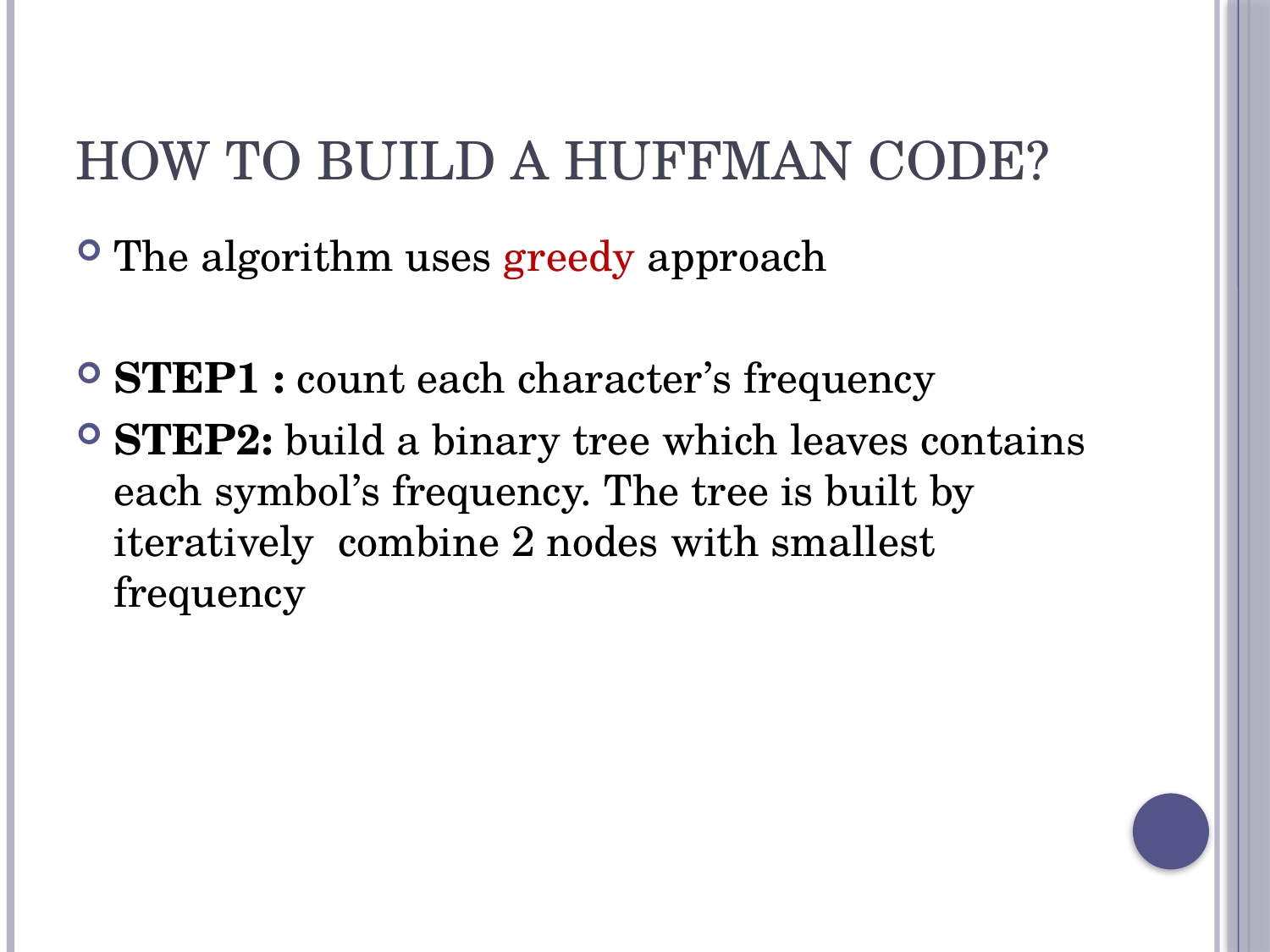

# How to Build a Huffman Code?
The algorithm uses greedy approach

STEP1 : count each character’s frequency
STEP2: build a binary tree which leaves contains each symbol’s frequency. The tree is built by iteratively  combine 2 nodes with smallest frequency